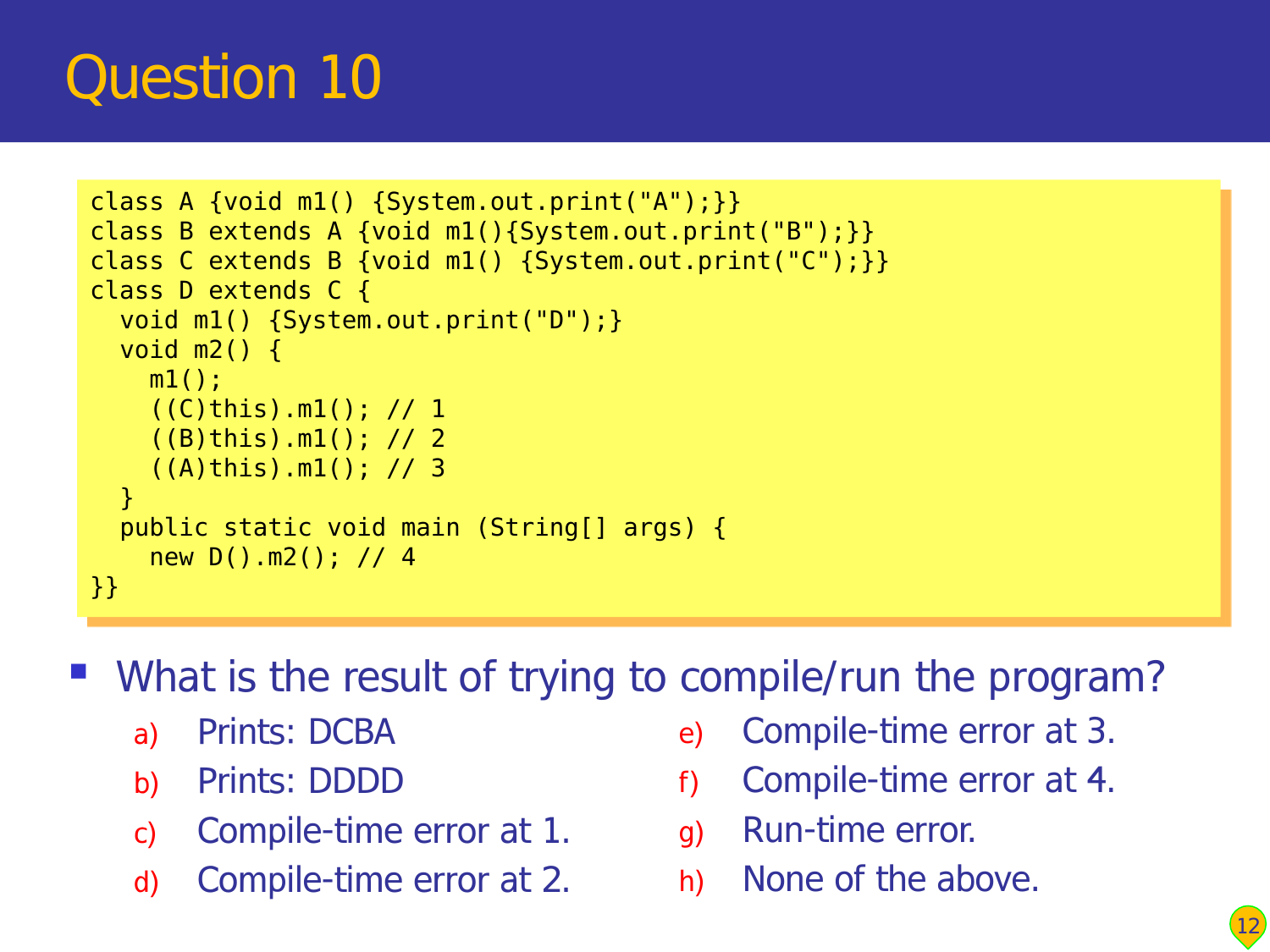

# Question 10
class A {void m1() {System.out.print("A");}}
class B extends A {void m1(){System.out.print("B");}}
class C extends B {void m1() {System.out.print("C");}}
class D extends C {
  void m1() {System.out.print("D");}
  void m2() {
    m1();
    ((C)this).m1(); // 1
    ((B)this).m1(); // 2
    ((A)this).m1(); // 3
  }
  public static void main (String[] args) {
    new D().m2(); // 4
}}
What is the result of trying to compile/run the program?
Compile-time error at 3.
Compile-time error at 4.
Run-time error.
None of the above.
Prints: DCBA
Prints: DDDD
Compile-time error at 1.
Compile-time error at 2.
12